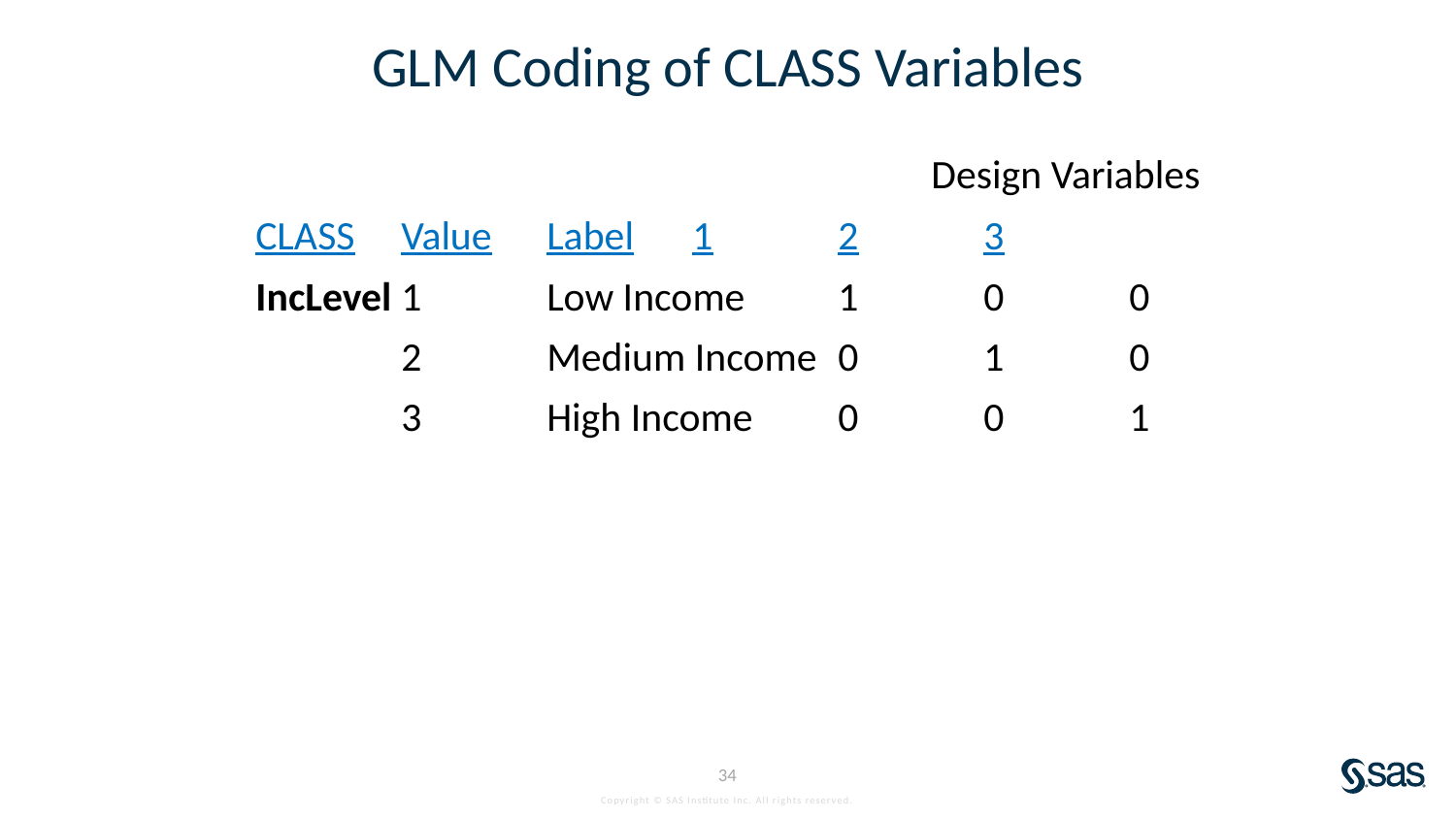

# GLM Coding of CLASS Variables
Design Variables
CLASS	Value	Label	1	2	3
IncLevel	1	Low Income	1	0	0
	2	Medium Income	0	1	0
	3	High Income	0	0	1